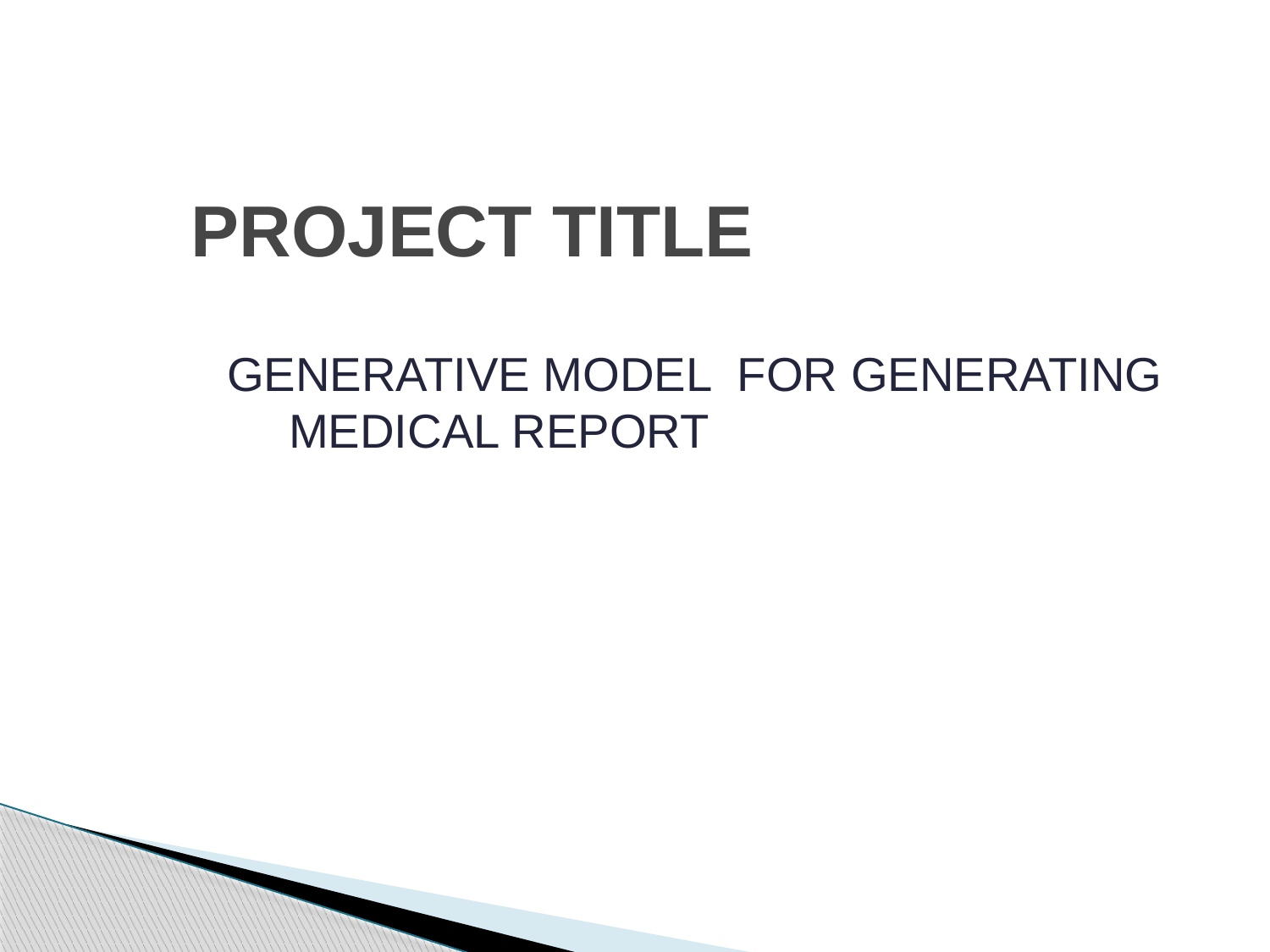

# PROJECT TITLE
         GENERATIVE MODEL  FOR GENERATING                MEDICAL REPORT